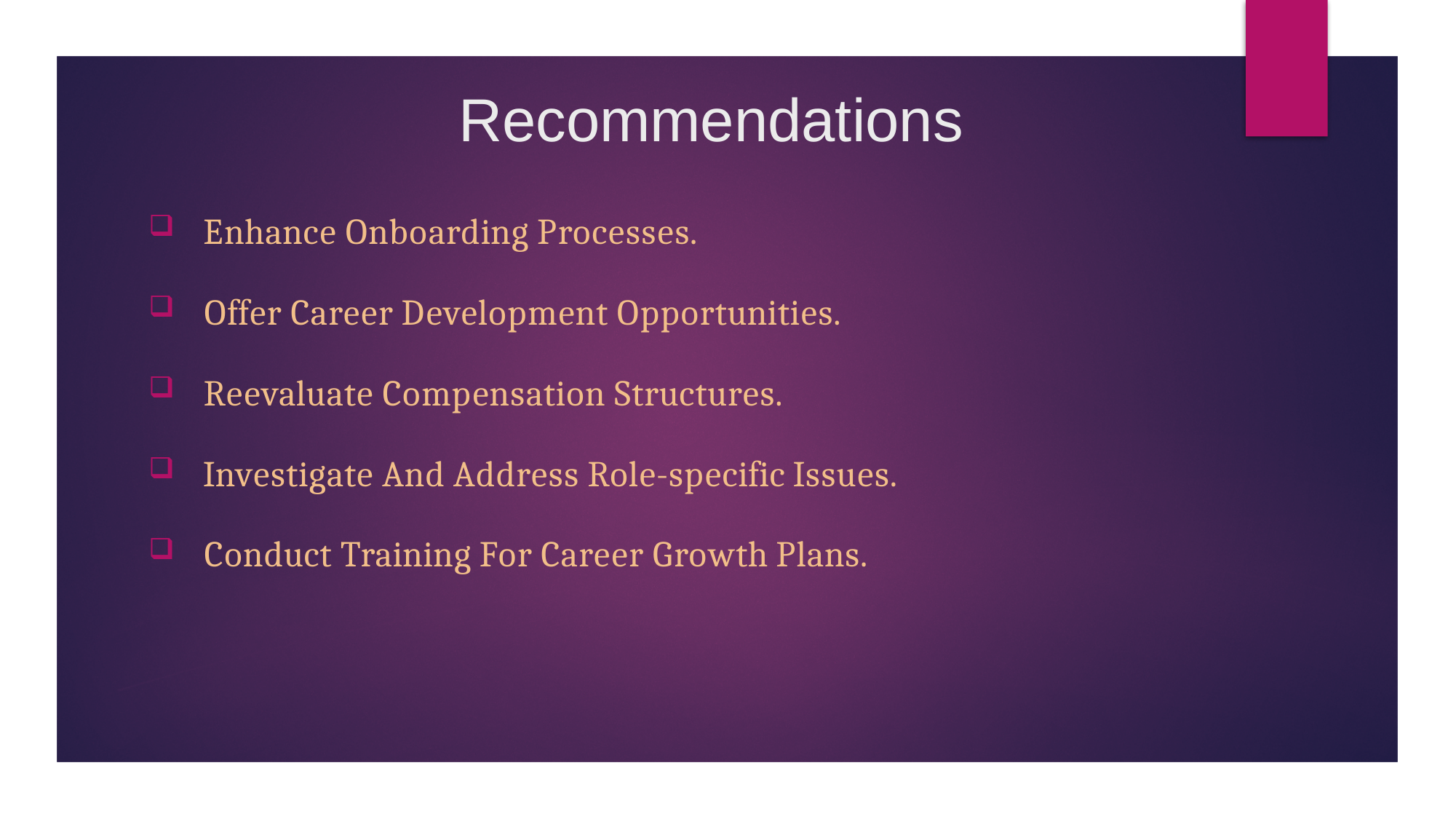

# Recommendations
Enhance Onboarding Processes.
Offer Career Development Opportunities.
Reevaluate Compensation Structures.
Investigate And Address Role-specific Issues.
Conduct Training For Career Growth Plans.